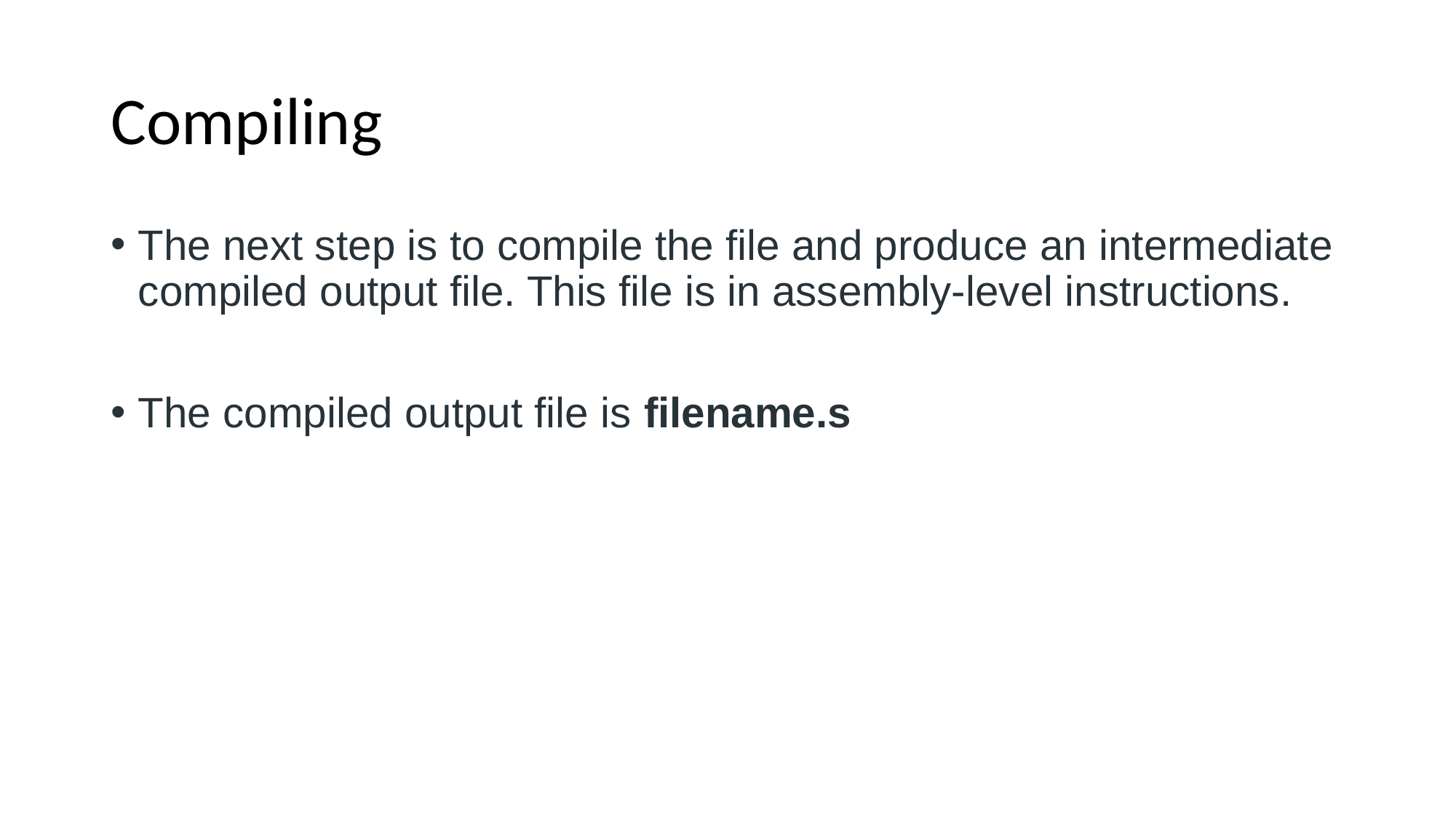

# Compiling
The next step is to compile the file and produce an intermediate compiled output file. This file is in assembly-level instructions.

The compiled output file is filename.s